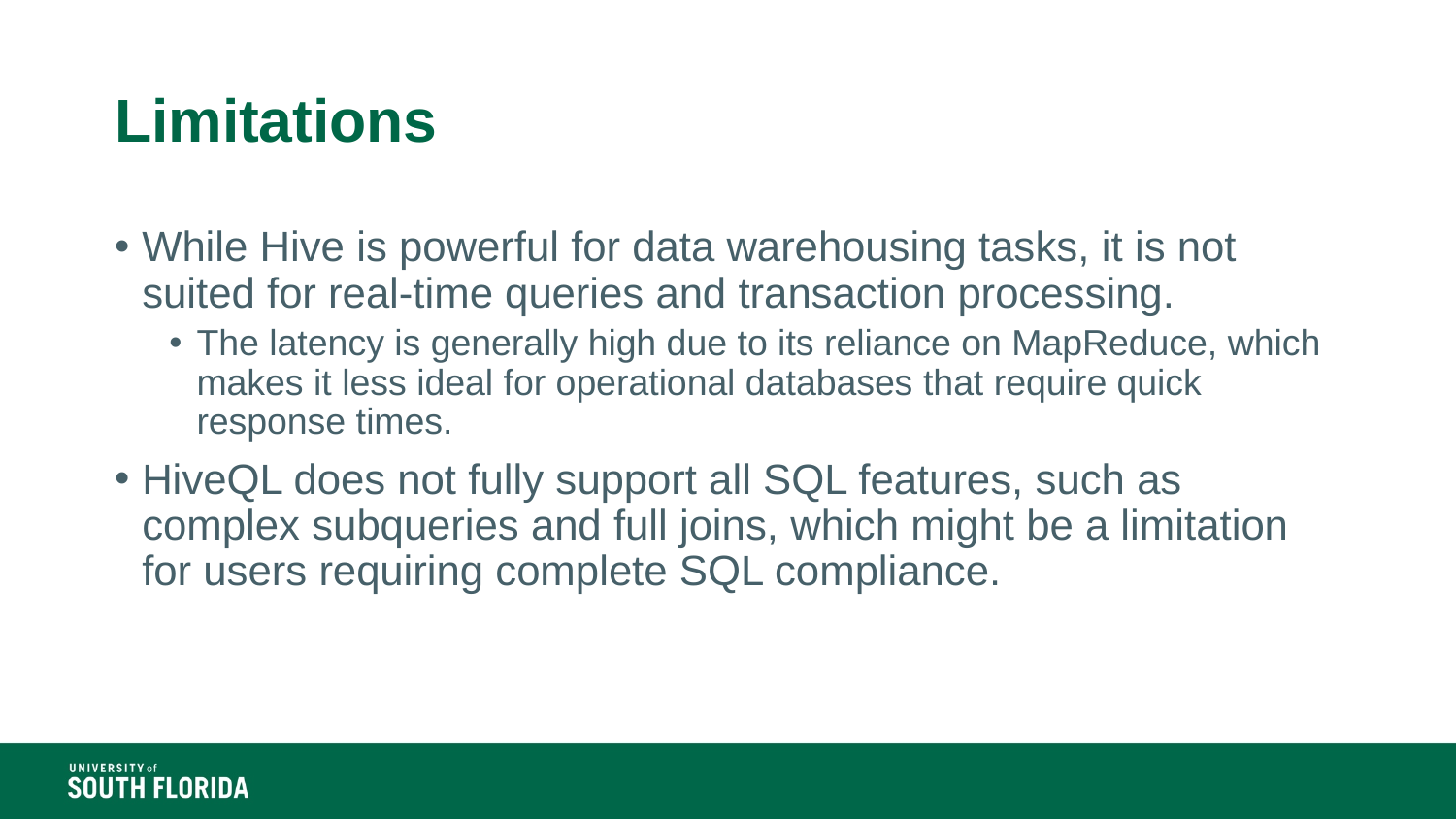

# Limitations
While Hive is powerful for data warehousing tasks, it is not suited for real-time queries and transaction processing.
The latency is generally high due to its reliance on MapReduce, which makes it less ideal for operational databases that require quick response times.
HiveQL does not fully support all SQL features, such as complex subqueries and full joins, which might be a limitation for users requiring complete SQL compliance.